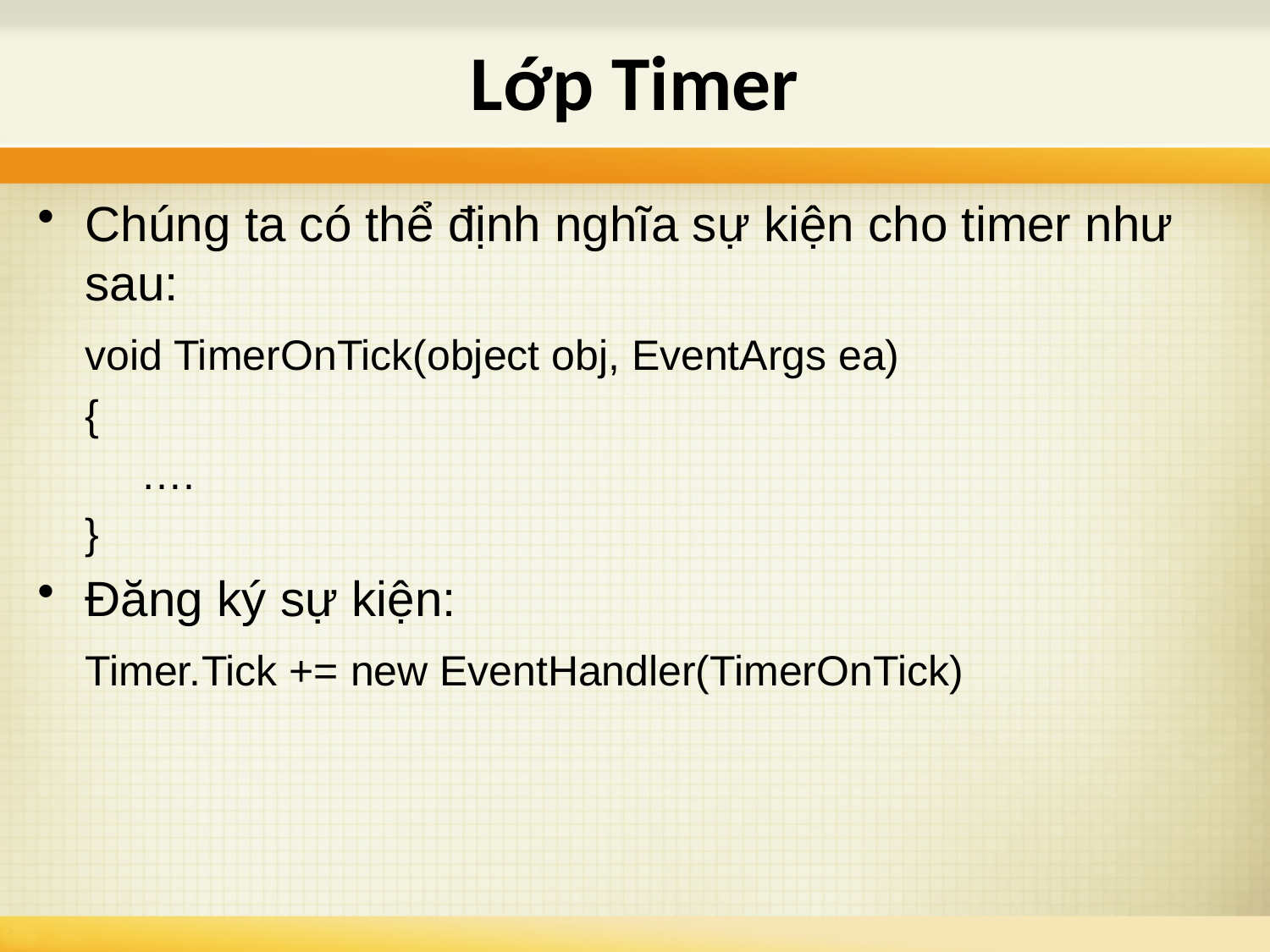

Lớp Timer
Chúng ta có thể định nghĩa sự kiện cho timer như sau:
	void TimerOnTick(object obj, EventArgs ea)
	{
	….
	}
Đăng ký sự kiện:
	Timer.Tick += new EventHandler(TimerOnTick)